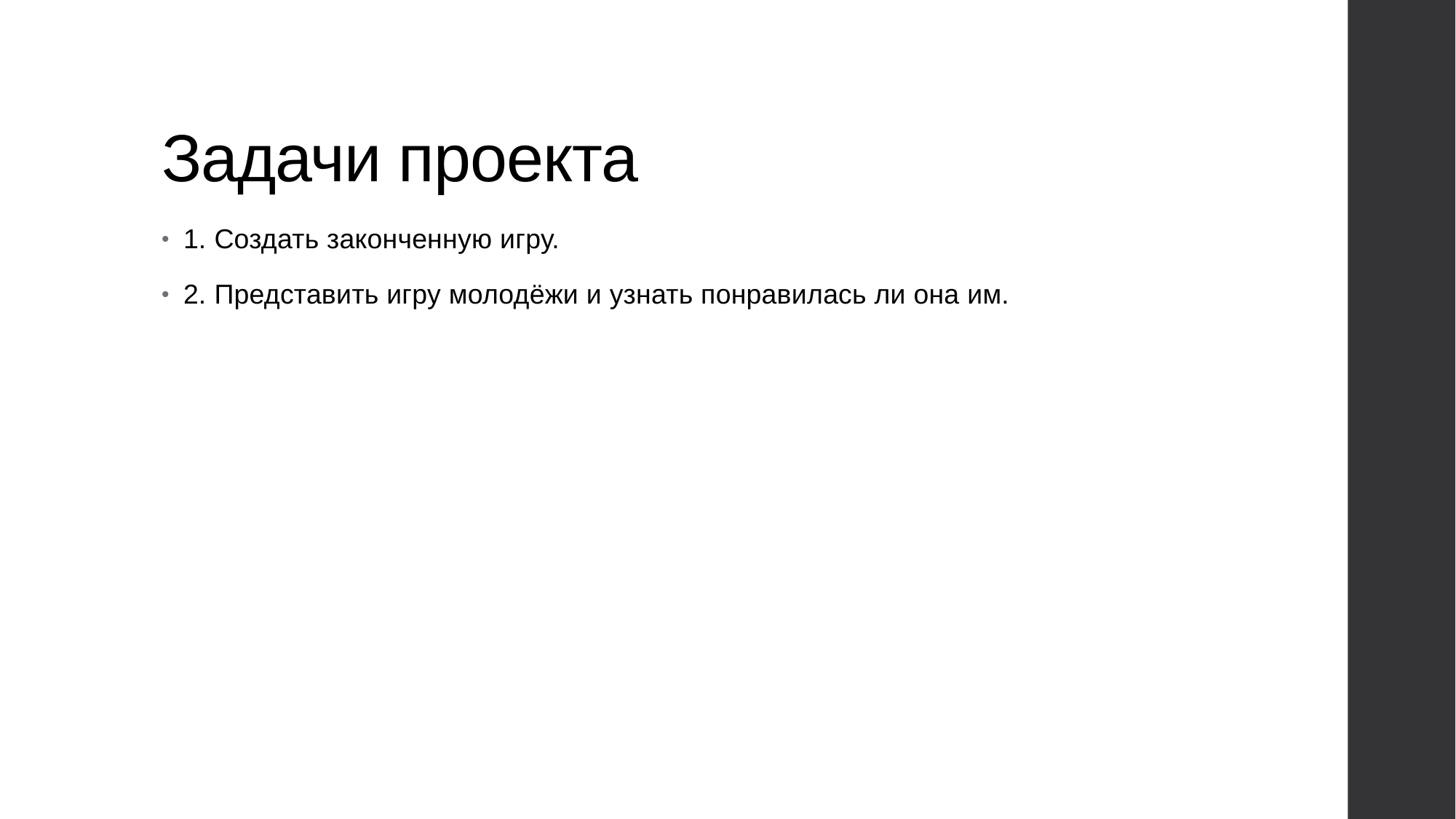

# Задачи проекта
1. Создать законченную игру.
2. Представить игру молодёжи и узнать понравилась ли она им.